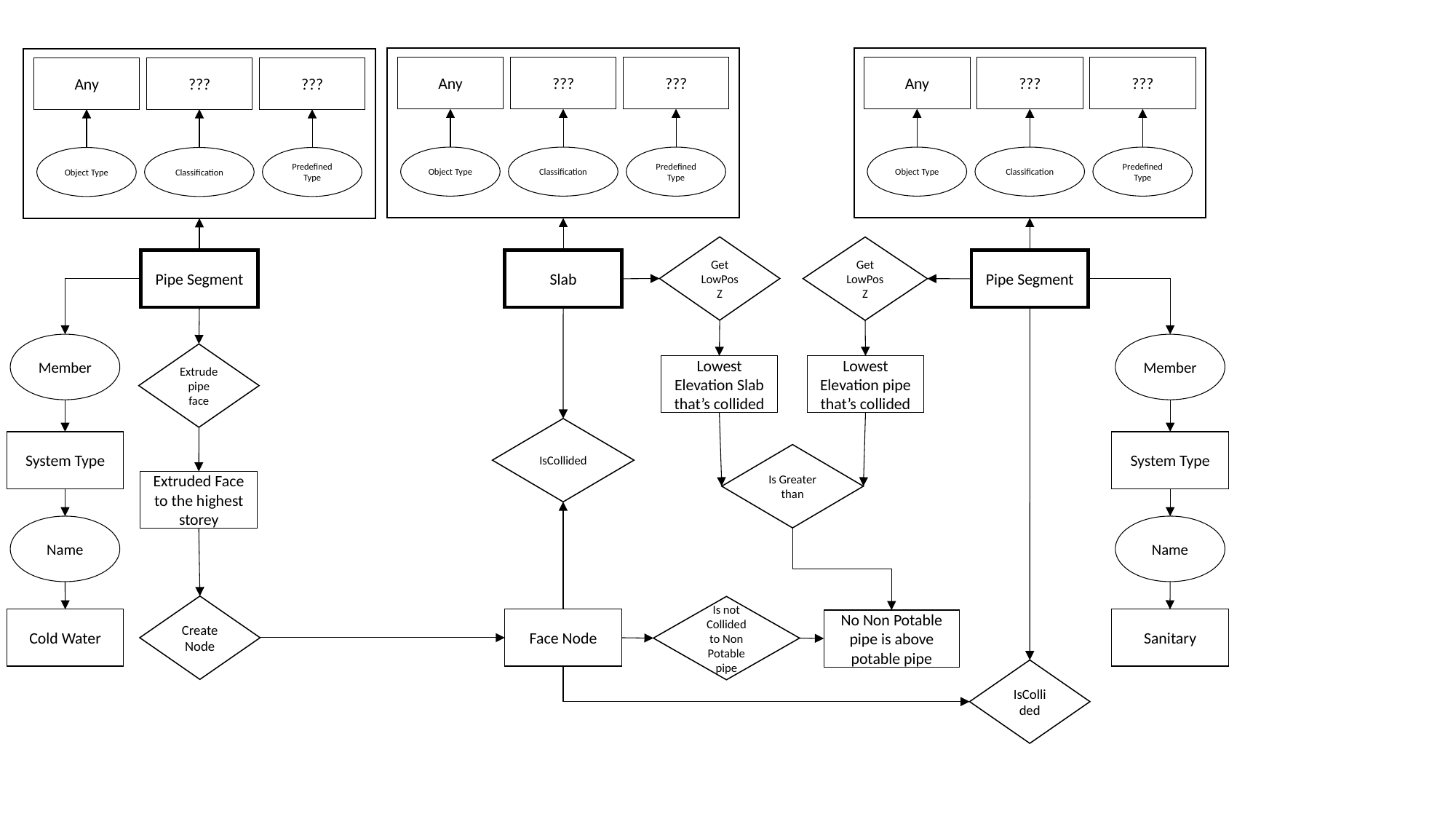

Any
???
???
Classification
Object Type
Predefined Type

Any
???
???
Classification
Object Type
Predefined Type

Any
???
???
Classification
Object Type
Predefined Type
Get
LowPos Z
Get
LowPos Z
Slab
Pipe Segment
Pipe Segment
Member
Member
Extrude pipe face
Lowest Elevation Slab that’s collided
Lowest Elevation pipe that’s collided
IsCollided
System Type
System Type
Is Greater than
Extruded Face to the highest storey
Name
Name
Create Node
Is not Collided to Non Potable pipe
Sanitary
Face Node
Cold Water
No Non Potable pipe is above potable pipe
IsCollided